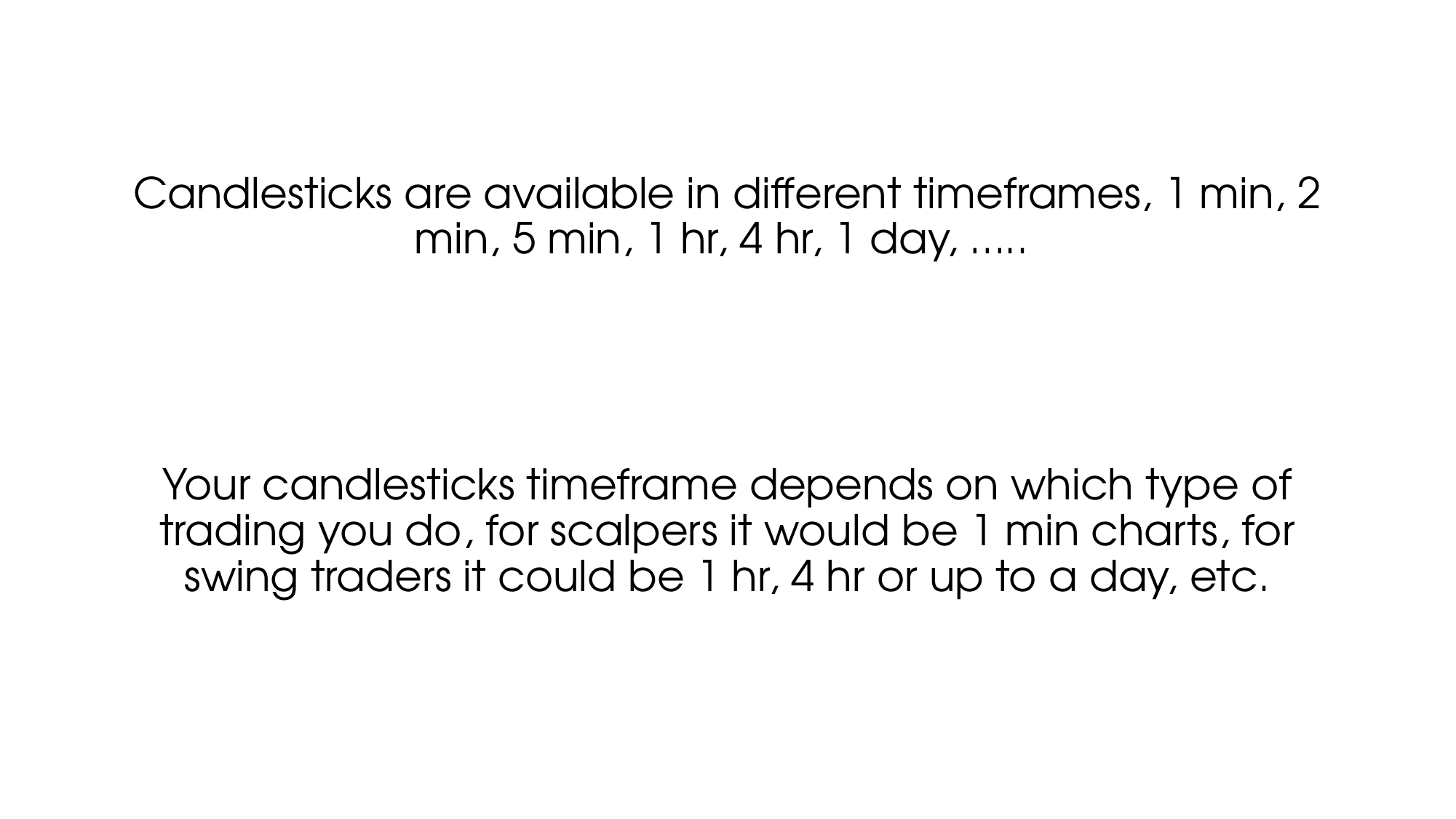

Candlesticks are available in different timeframes, 1 min, 2 min, 5 min, 1 hr, 4 hr, 1 day, …..

Your candlesticks timeframe depends on which type of trading you do, for scalpers it would be 1 min charts, for swing traders it could be 1 hr, 4 hr or up to a day, etc.